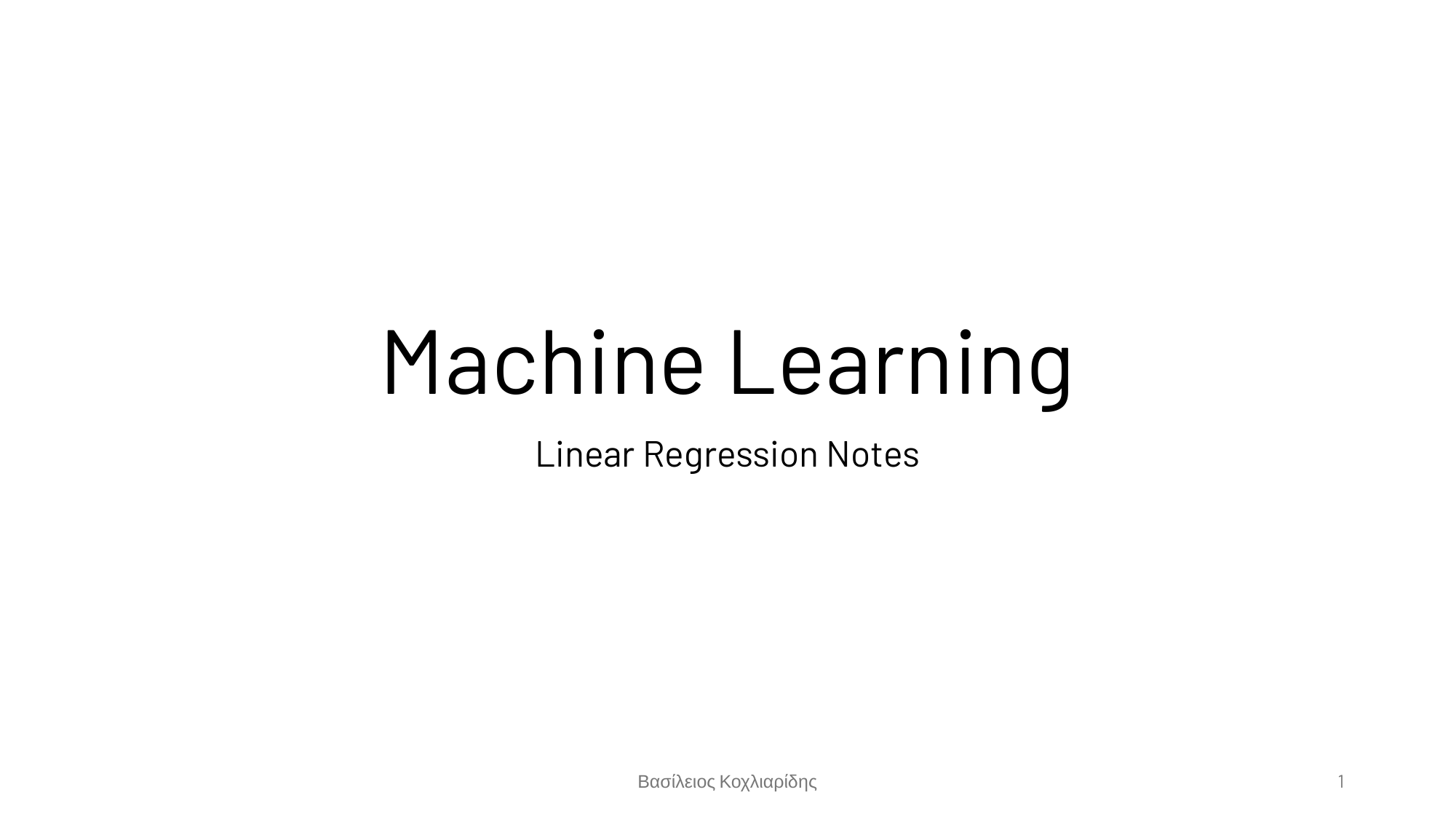

# Machine Learning
Linear Regression Notes
Βασίλειος Κοχλιαρίδης
1